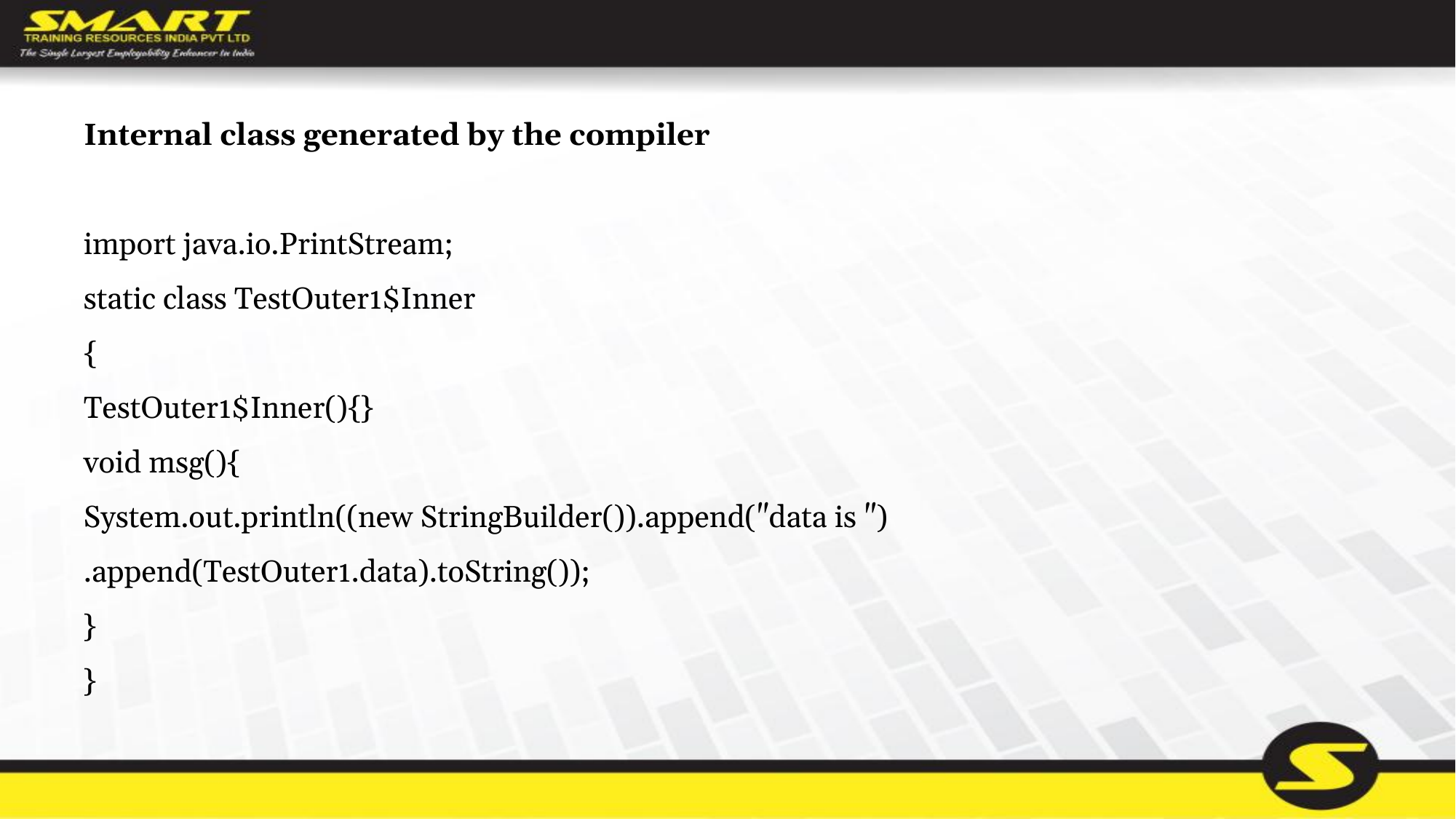

Internal class generated by the compiler

import java.io.PrintStream;
static class TestOuter1$Inner
{
TestOuter1$Inner(){}
void msg(){
System.out.println((new StringBuilder()).append("data is ")
.append(TestOuter1.data).toString());
}
}